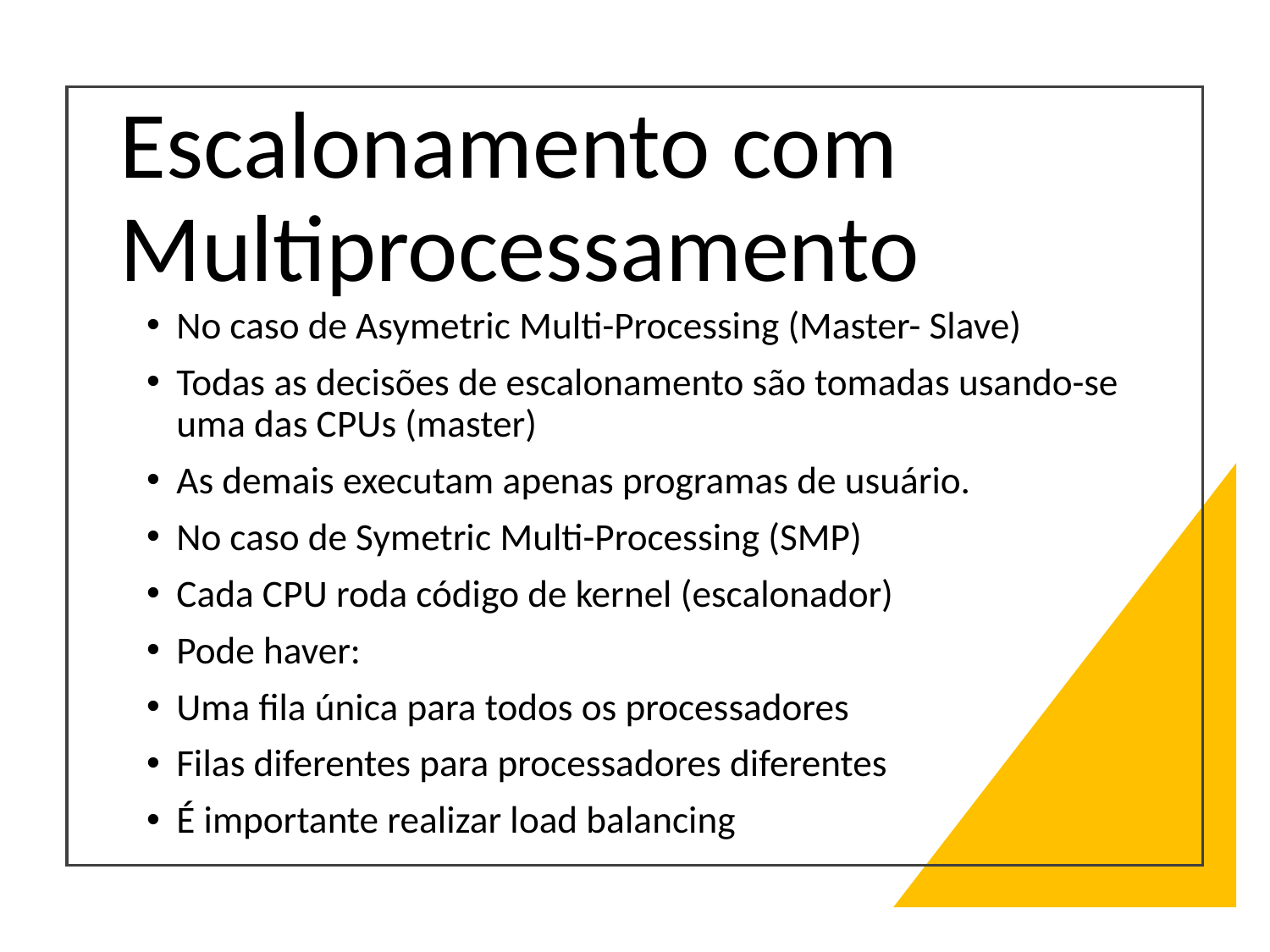

# Escalonamento com Multiprocessamento
No caso de Asymetric Multi-Processing (Master- Slave)
Todas as decisões de escalonamento são tomadas usando-se uma das CPUs (master)
As demais executam apenas programas de usuário.
No caso de Symetric Multi-Processing (SMP)
Cada CPU roda código de kernel (escalonador)
Pode haver:
Uma fila única para todos os processadores
Filas diferentes para processadores diferentes
É importante realizar load balancing